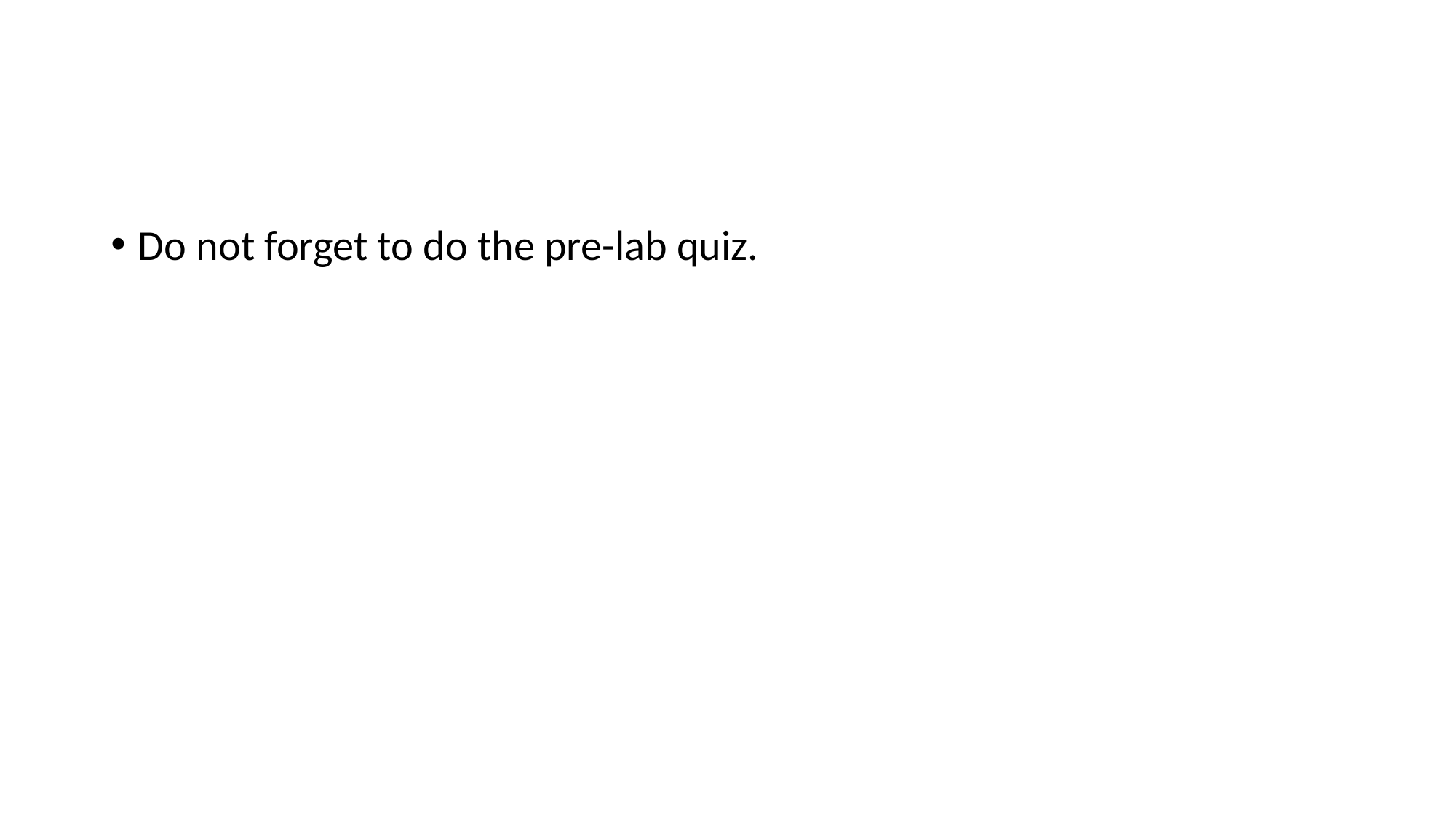

Do not forget to do the pre-lab quiz.